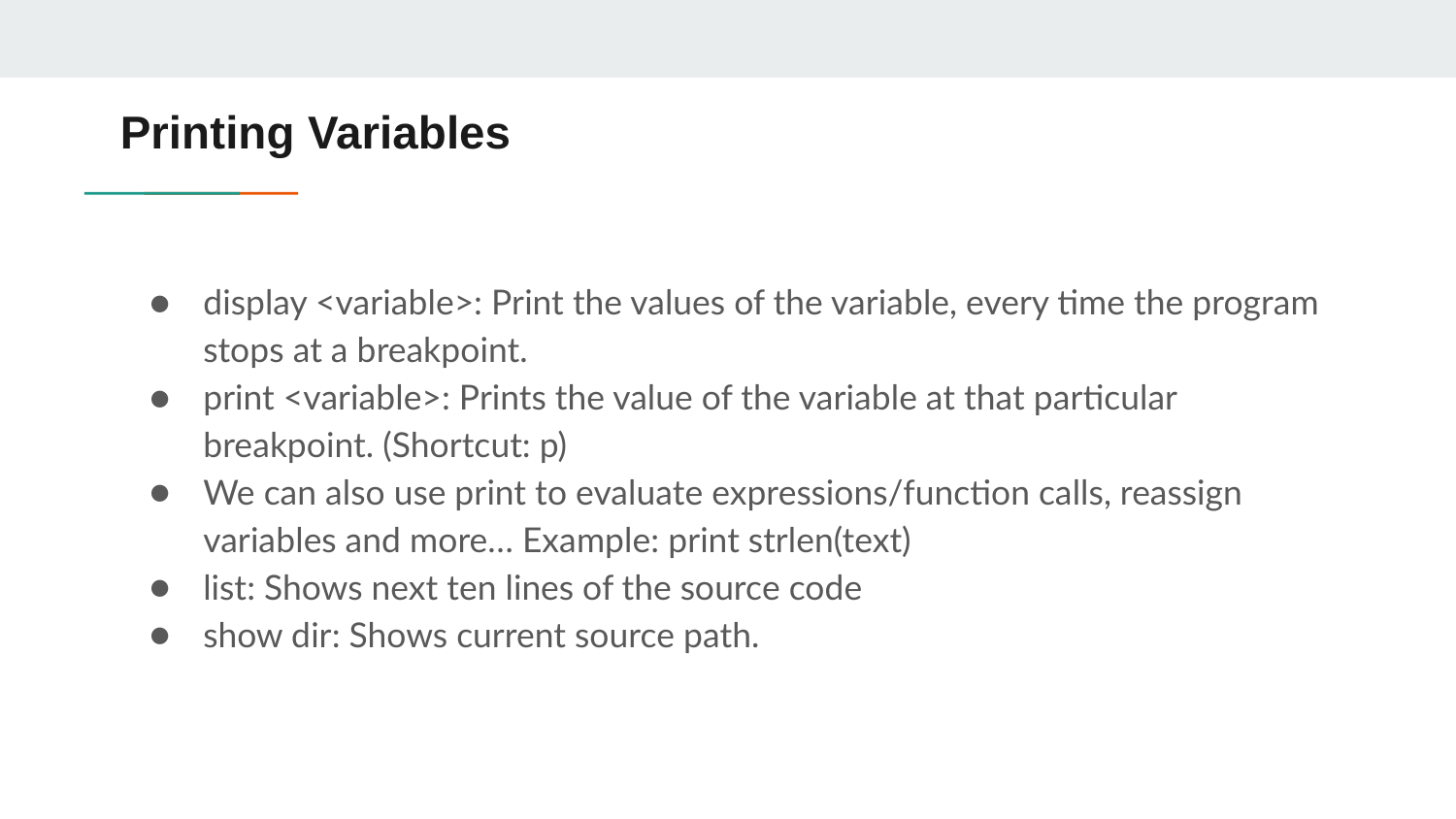

# Printing Variables
display <variable>: Print the values of the variable, every time the program stops at a breakpoint.
print <variable>: Prints the value of the variable at that particular breakpoint. (Shortcut: p)
We can also use print to evaluate expressions/function calls, reassign variables and more… Example: print strlen(text)
list: Shows next ten lines of the source code
show dir: Shows current source path.